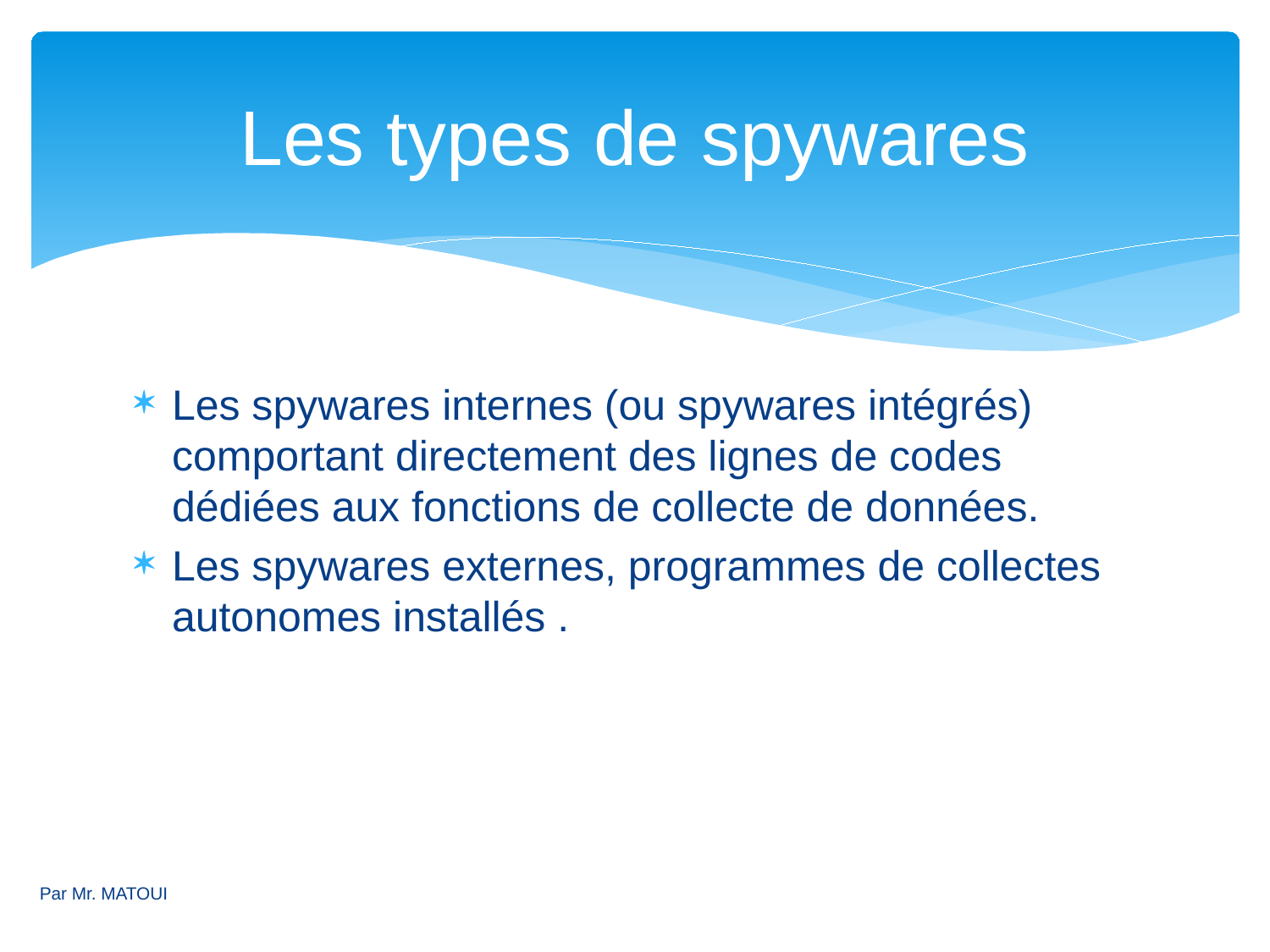

# Les types de spywares
Les spywares internes (ou spywares intégrés) comportant directement des lignes de codes dédiées aux fonctions de collecte de données.
Les spywares externes, programmes de collectes autonomes installés .

Par Mr. MATOUI